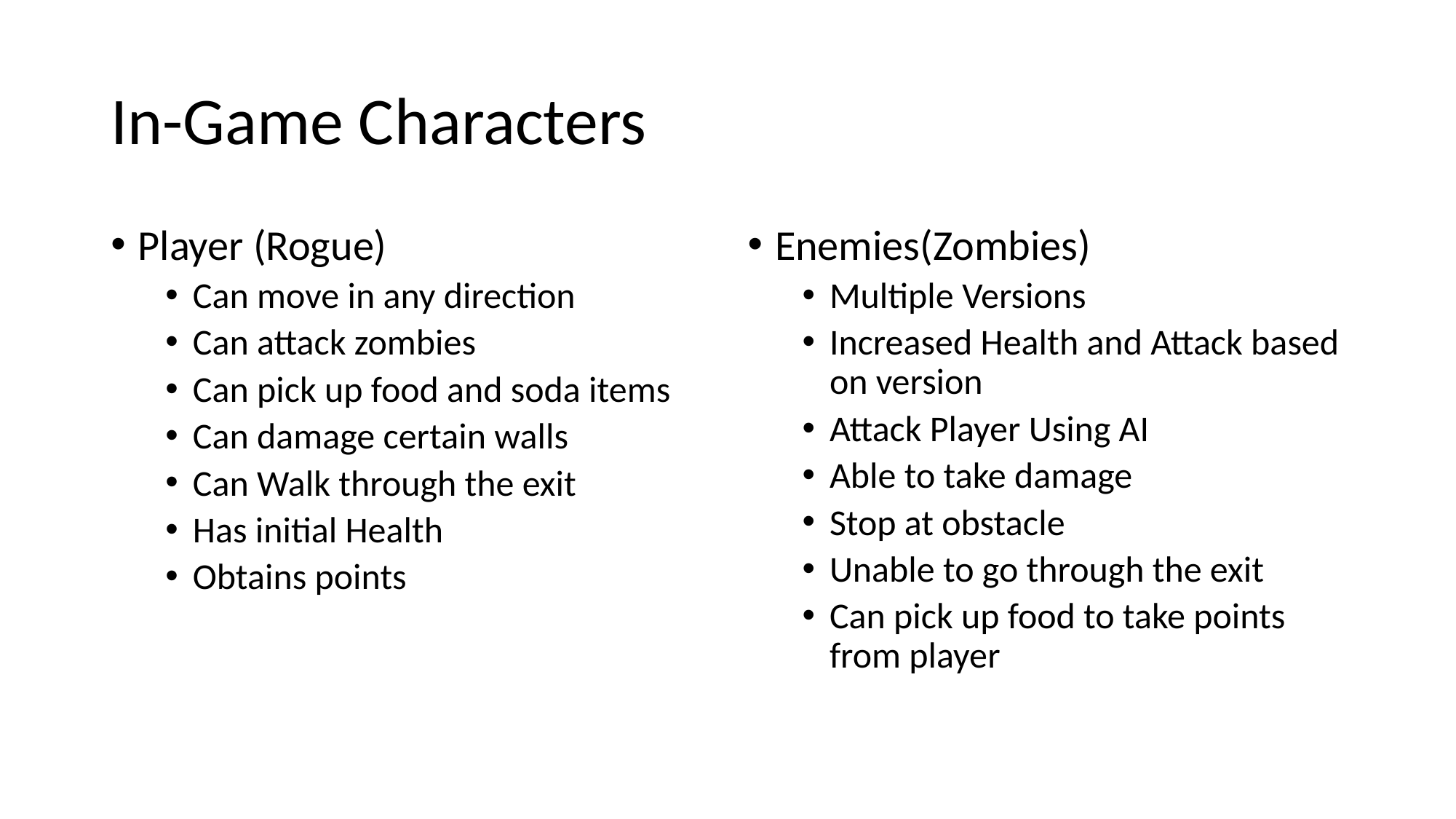

# In-Game Characters
Player (Rogue)
Can move in any direction
Can attack zombies
Can pick up food and soda items
Can damage certain walls
Can Walk through the exit
Has initial Health
Obtains points
Enemies(Zombies)
Multiple Versions
Increased Health and Attack based on version
Attack Player Using AI
Able to take damage
Stop at obstacle
Unable to go through the exit
Can pick up food to take points from player